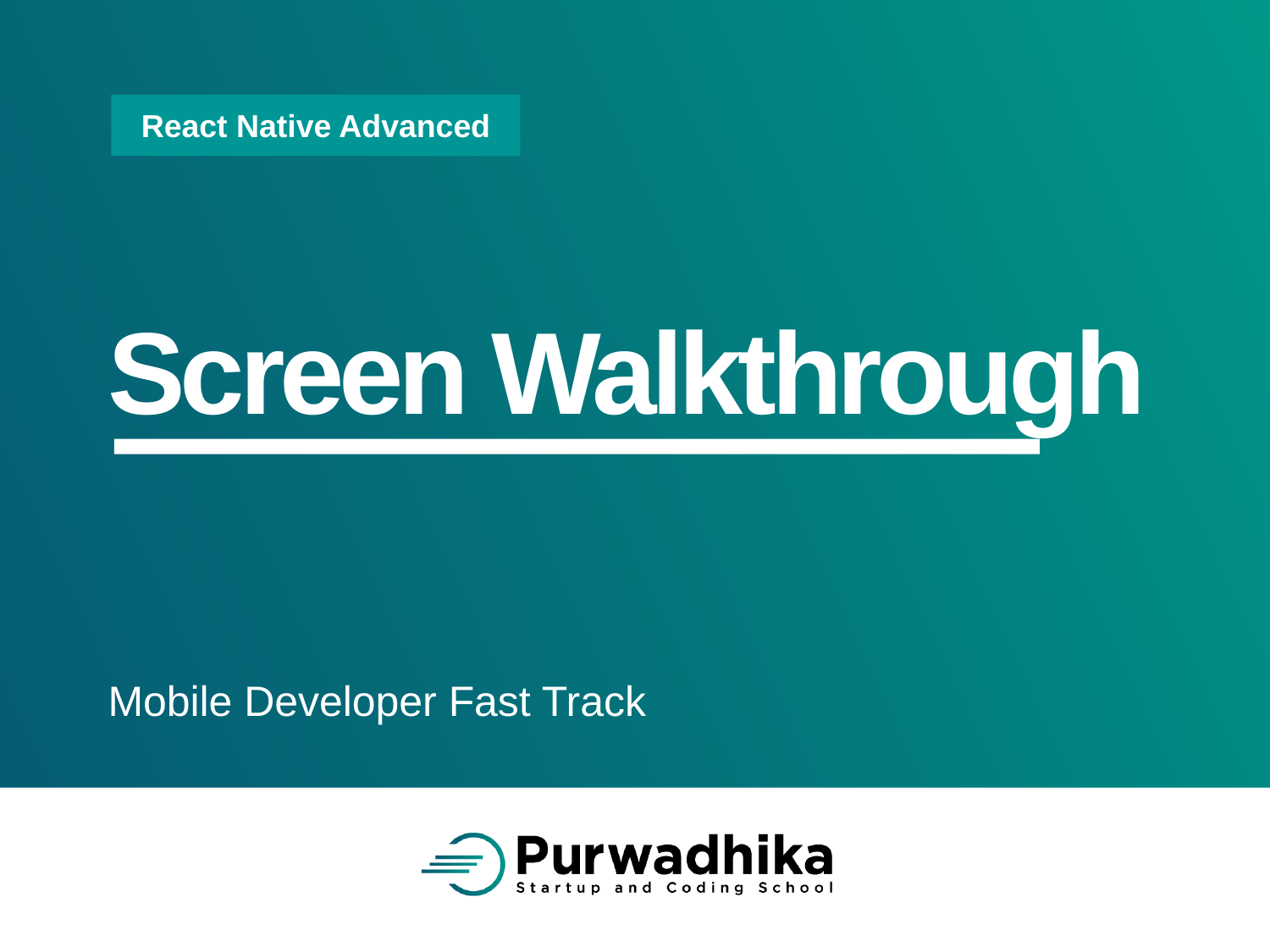

# Screen Walkthrough

Mobile Developer Fast Track